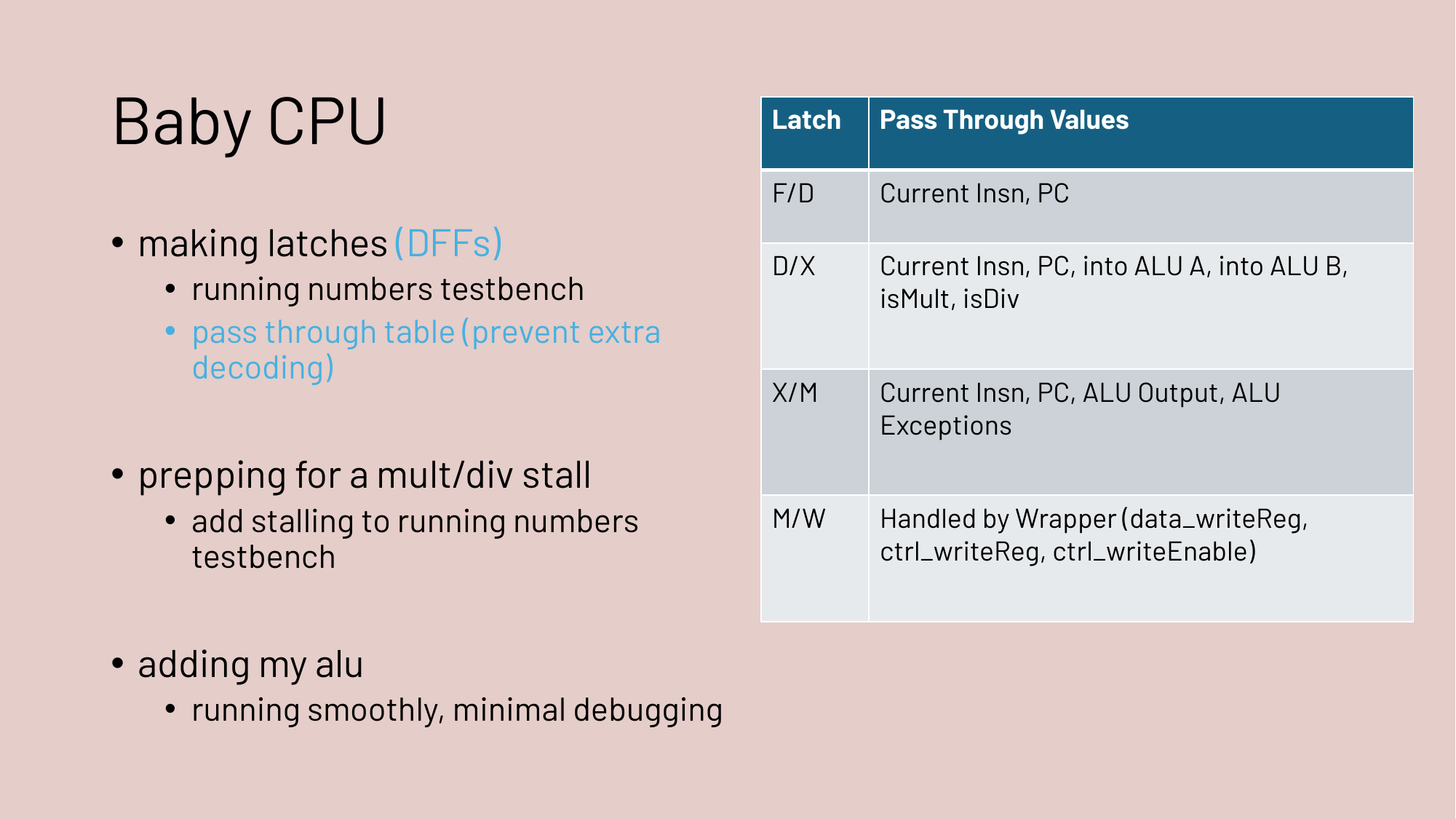

# Baby CPU
| Latch | Pass Through Values |
| --- | --- |
| F/D | Current Insn, PC |
| D/X | Current Insn, PC, into ALU A, into ALU B, isMult, isDiv |
| X/M | Current Insn, PC, ALU Output, ALU Exceptions |
| M/W | Handled by Wrapper (data\_writeReg, ctrl\_writeReg, ctrl\_writeEnable) |
making latches (DFFs)
running numbers testbench
pass through table (prevent extra decoding)

prepping for a mult/div stall
add stalling to running numbers testbench

adding my alu
running smoothly, minimal debugging